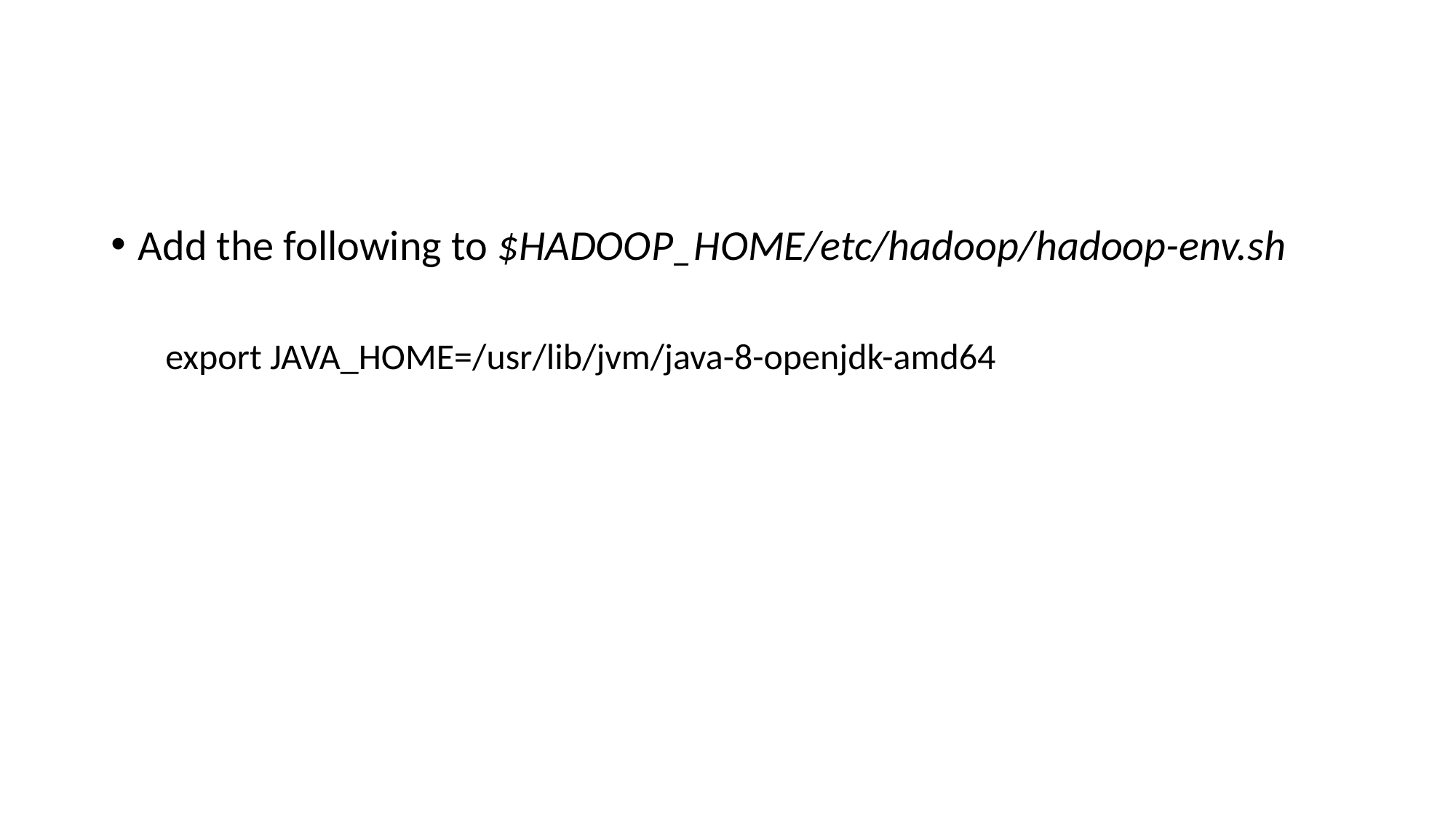

#
Add the following to $HADOOP_HOME/etc/hadoop/hadoop-env.sh

export JAVA_HOME=/usr/lib/jvm/java-8-openjdk-amd64